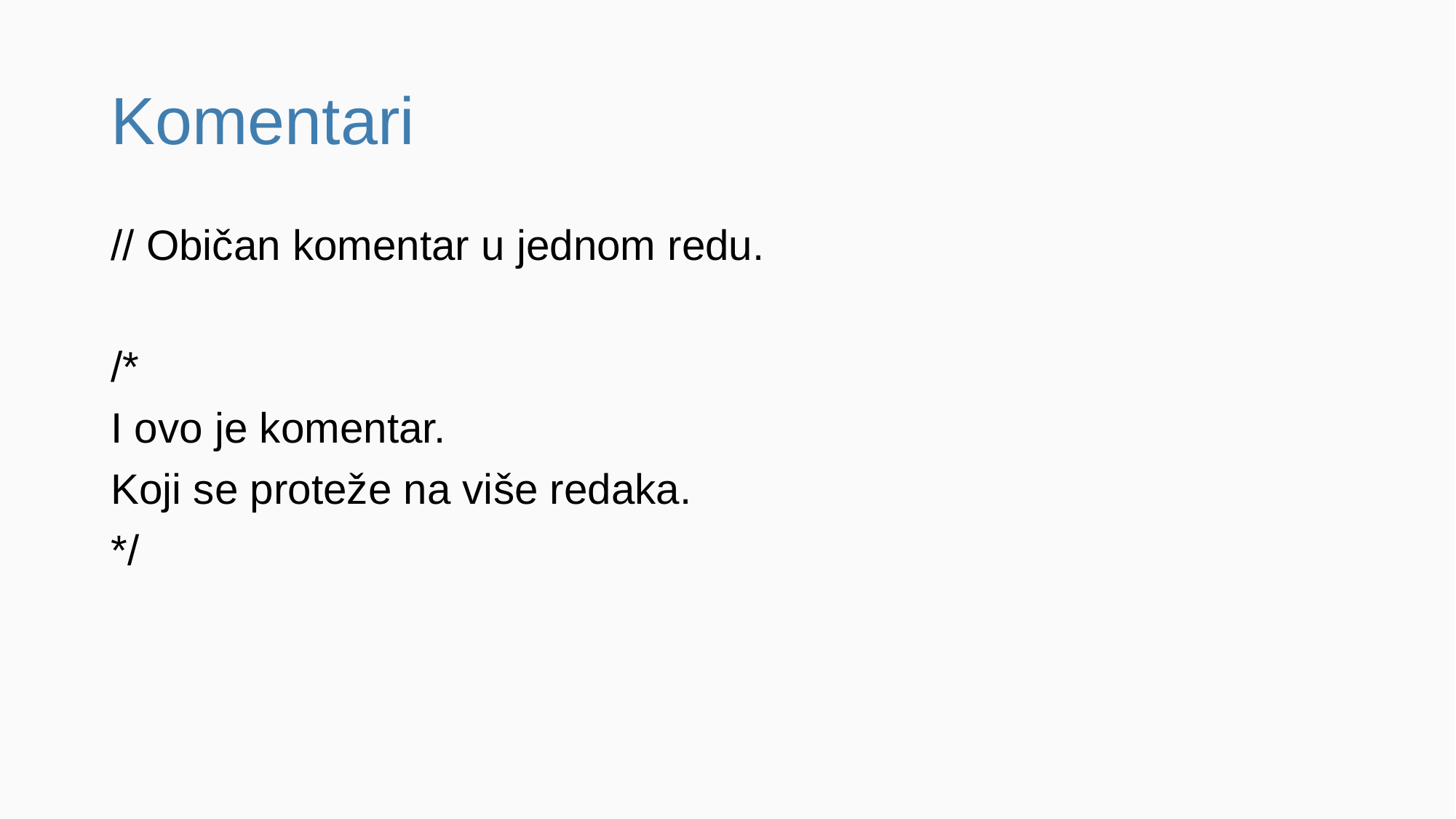

# Komentari
// Običan komentar u jednom redu.

/*
I ovo je komentar.
Koji se proteže na više redaka.
*/